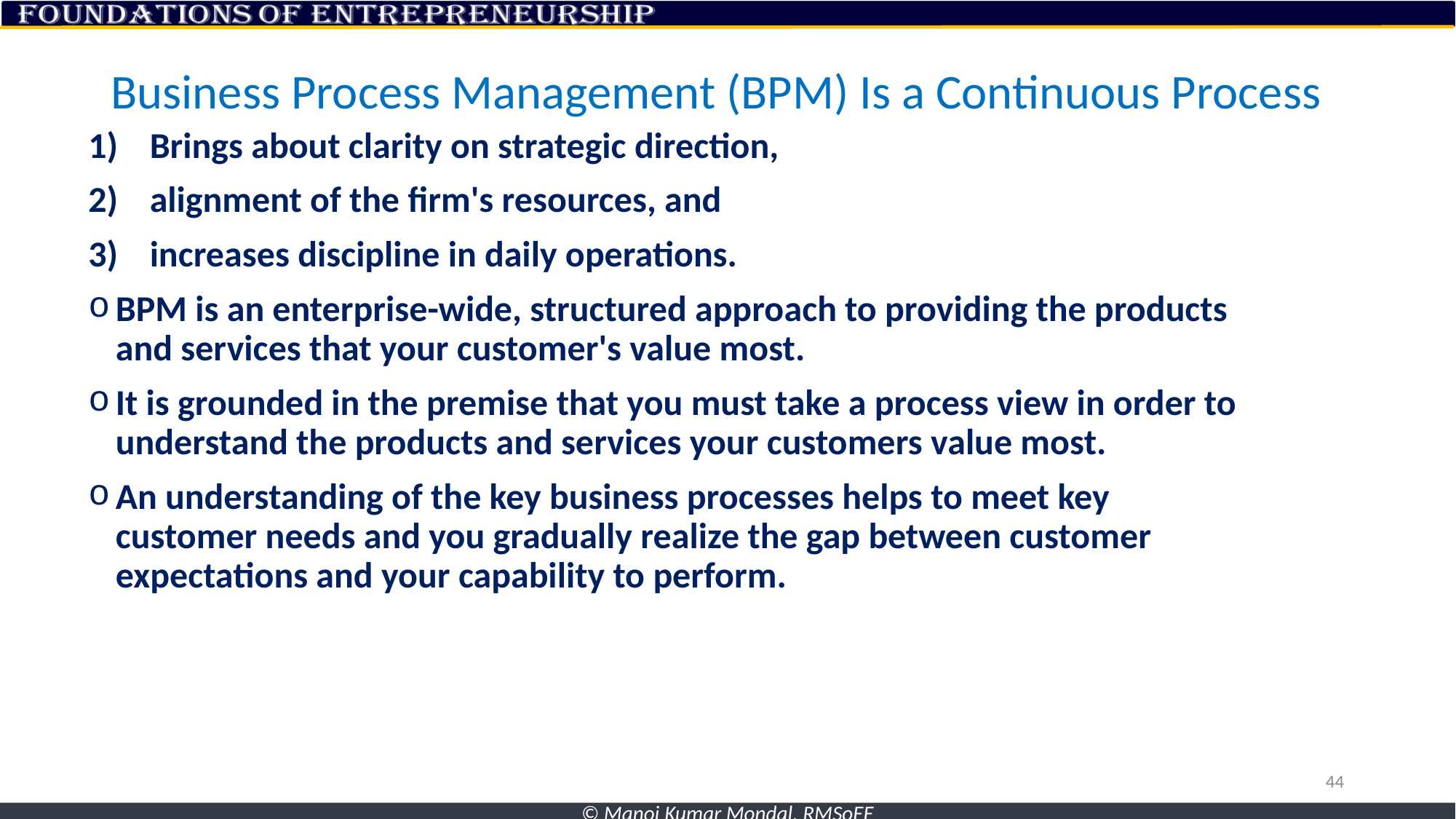

# Business Process Management (BPM) Is a Continuous Process
Brings about clarity on strategic direction,
alignment of the firm's resources, and
increases discipline in daily operations.
BPM is an enterprise-wide, structured approach to providing the products and services that your customer's value most.
It is grounded in the premise that you must take a process view in order to understand the products and services your customers value most.
An understanding of the key business processes helps to meet key customer needs and you gradually realize the gap between customer expectations and your capability to perform.
44